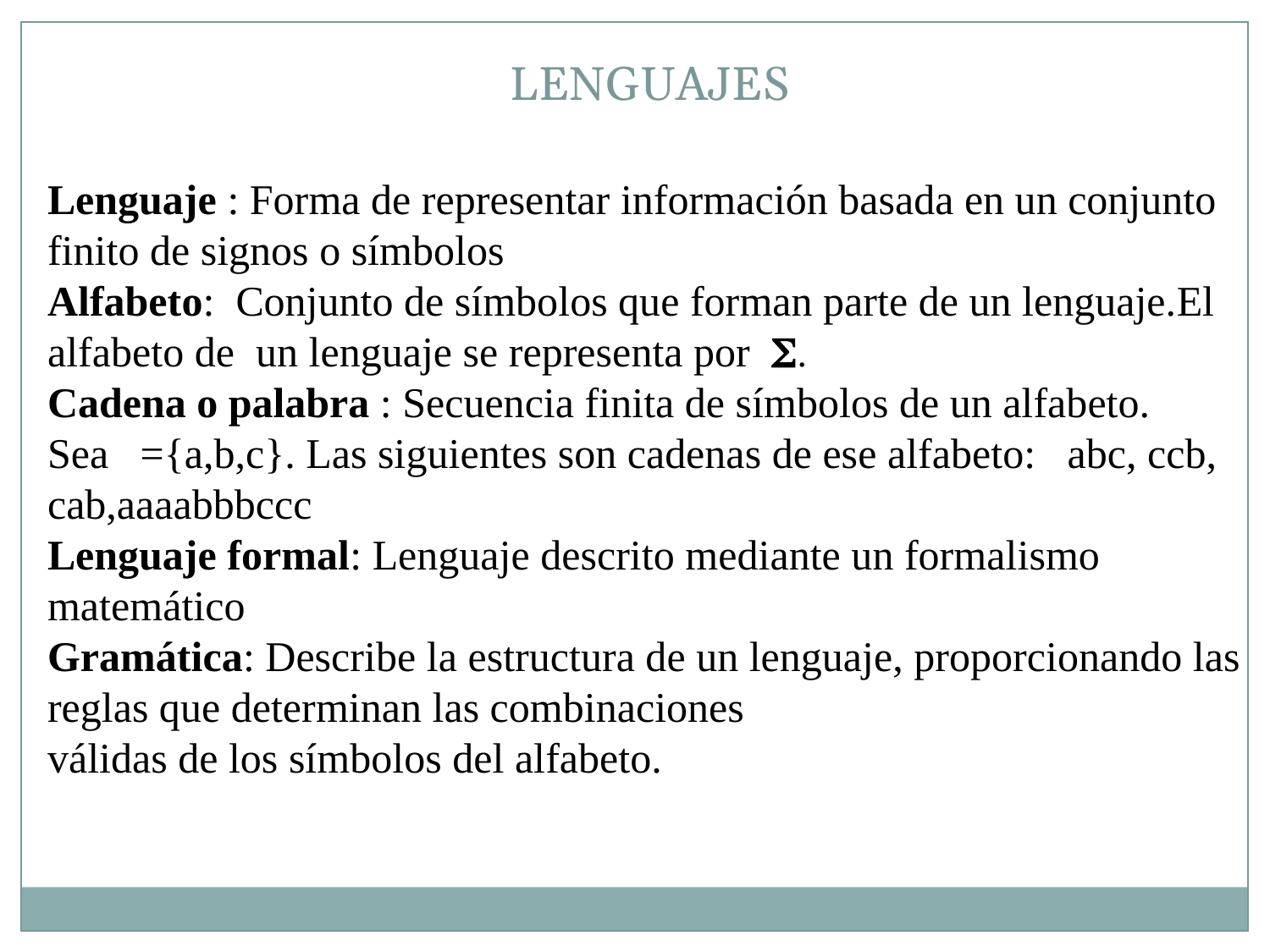

LENGUAJES
Lenguaje : Forma de representar información basada en un conjunto finito de signos o símbolos
Alfabeto:  Conjunto de símbolos que forman parte de un lenguaje.El alfabeto de  un lenguaje se representa por  Σ.
Cadena o palabra : Secuencia finita de símbolos de un alfabeto.
Sea   ={a,b,c}. Las siguientes son cadenas de ese alfabeto:   abc, ccb, cab,aaaabbbccc
Lenguaje formal: Lenguaje descrito mediante un formalismo matemático
Gramática: Describe la estructura de un lenguaje, proporcionando las reglas que determinan las combinaciones
válidas de los símbolos del alfabeto.